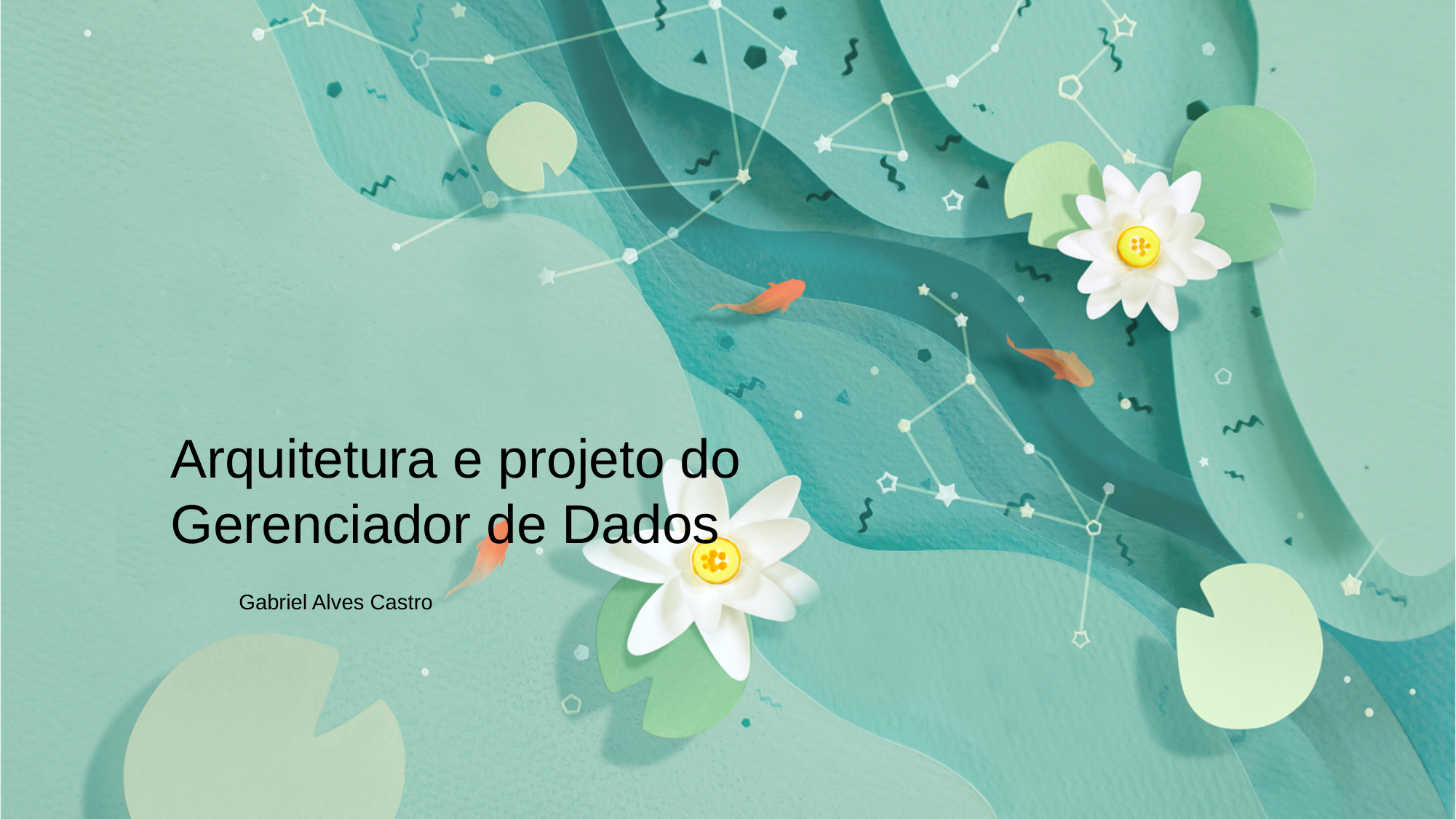

Arquitetura e projeto do Gerenciador de Dados
Gabriel Alves Castro